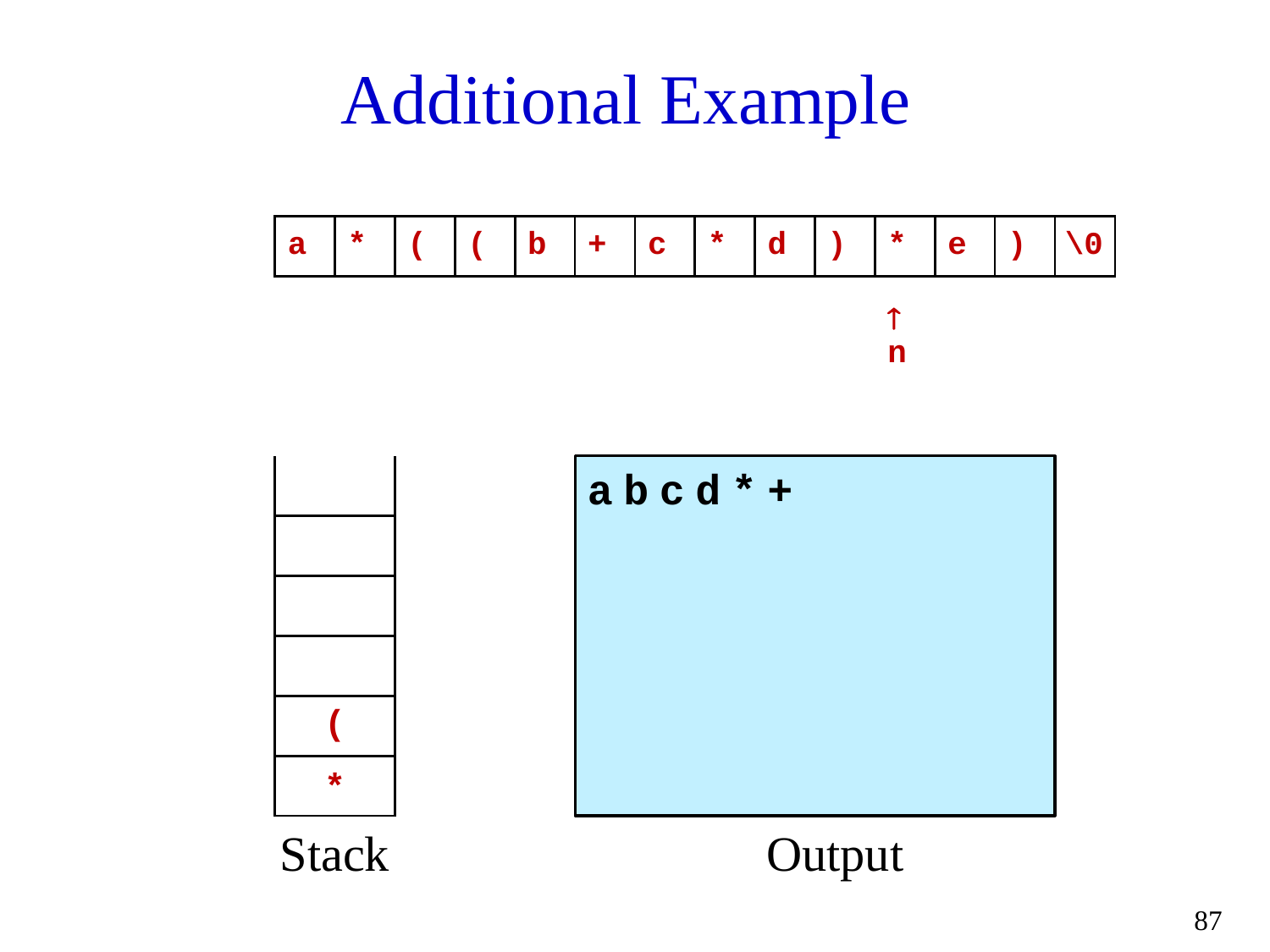

# Additional Example
| a | \* | ( | ( | b | + | c | \* | d | ) | \* | e | ) | \0 |
| --- | --- | --- | --- | --- | --- | --- | --- | --- | --- | --- | --- | --- | --- |
|  |  |  |  |  |  |  |  |  |  | ↑ |  |  |  |
|  |  |  |  |  |  |  |  |  |  | n |  |  |  |
|  |
| --- |
|  |
|  |
|  |
| ( |
| \* |
abcd*+
Stack
Output
87